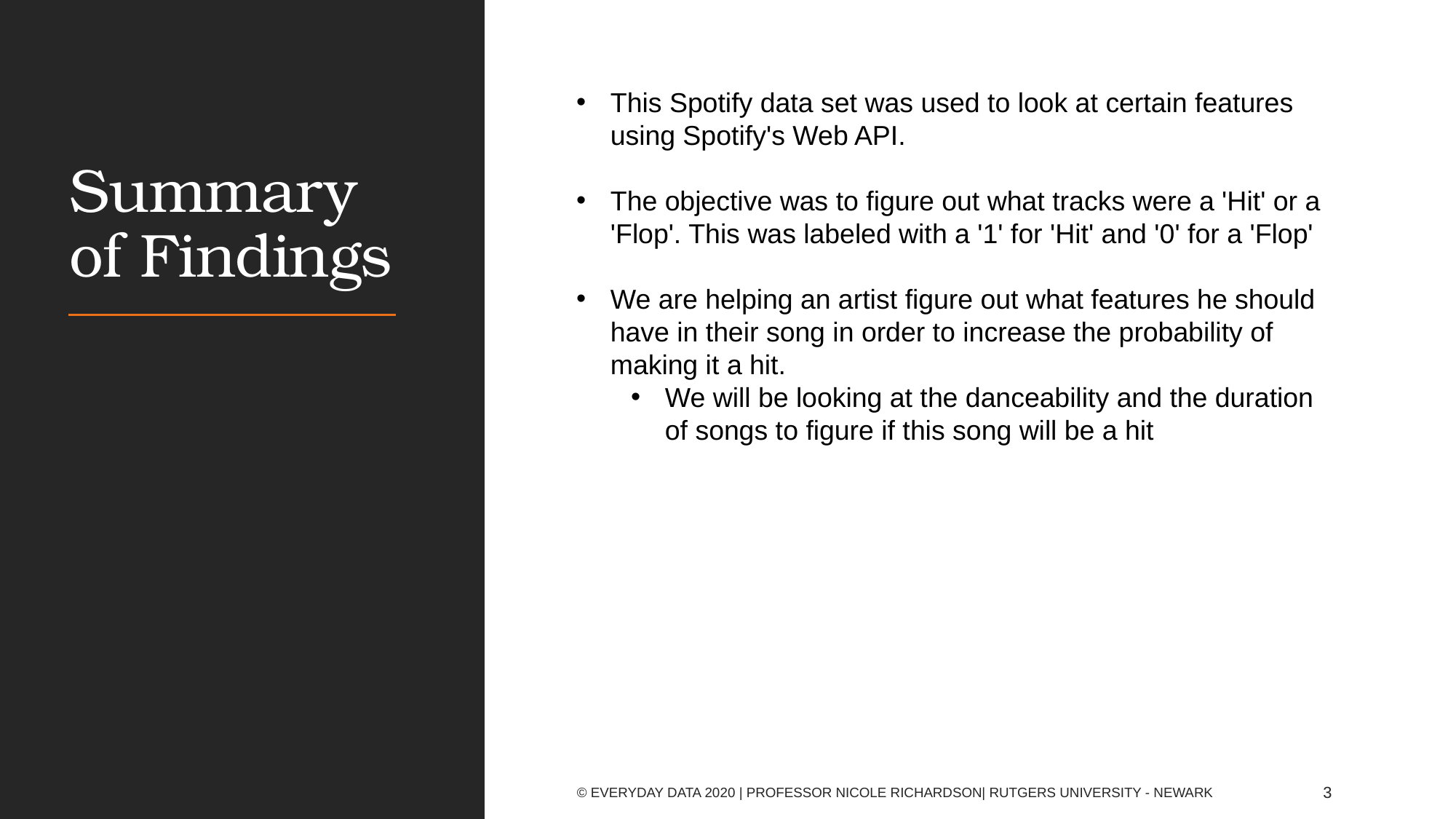

# Summary of Findings
This Spotify data set was used to look at certain features using Spotify's Web API.

The objective was to figure out what tracks were a 'Hit' or a 'Flop'. This was labeled with a '1' for 'Hit' and '0' for a 'Flop'

We are helping an artist figure out what features he should have in their song in order to increase the probability of making it a hit.
We will be looking at the danceability and the duration of songs to figure if this song will be a hit

© Everyday Data 2020 | Professor Nicole Richardson| Rutgers University - Newark
3